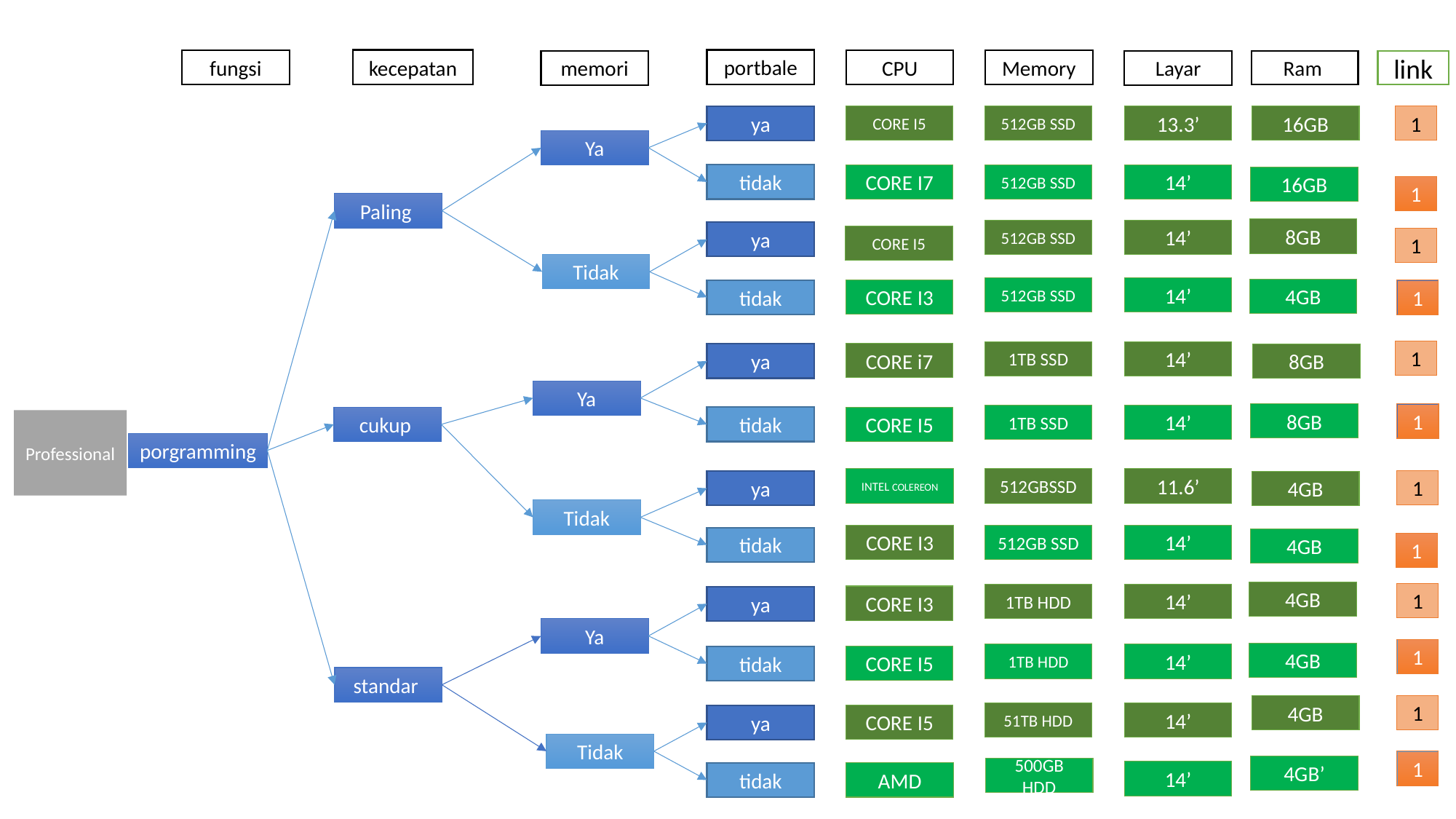

kecepatan
portbale
CPU
fungsi
Memory
memori
Layar
Ram
link
ya
CORE I5
512GB SSD
13.3’
16GB
1
Ya
tidak
CORE I7
512GB SSD
14’
16GB
1
Paling
8GB
512GB SSD
14’
ya
CORE I5
1
Tidak
512GB SSD
14’
4GB
CORE I3
tidak
1
1
1TB SSD
14’
CORE i7
8GB
ya
Ya
8GB
1
1TB SSD
14’
CORE I5
cukup
tidak
Professional
porgramming
INTEL COLEREON
512GBSSD
11.6’
1
ya
4GB
Tidak
CORE I3
512GB SSD
14’
tidak
4GB
1
4GB
1
1TB HDD
14’
CORE I3
ya
Ya
1
4GB
1TB HDD
14’
CORE I5
tidak
standar
1
4GB
51TB HDD
14’
CORE I5
ya
Tidak
1
4GB’
500GB HDD
14’
tidak
AMD